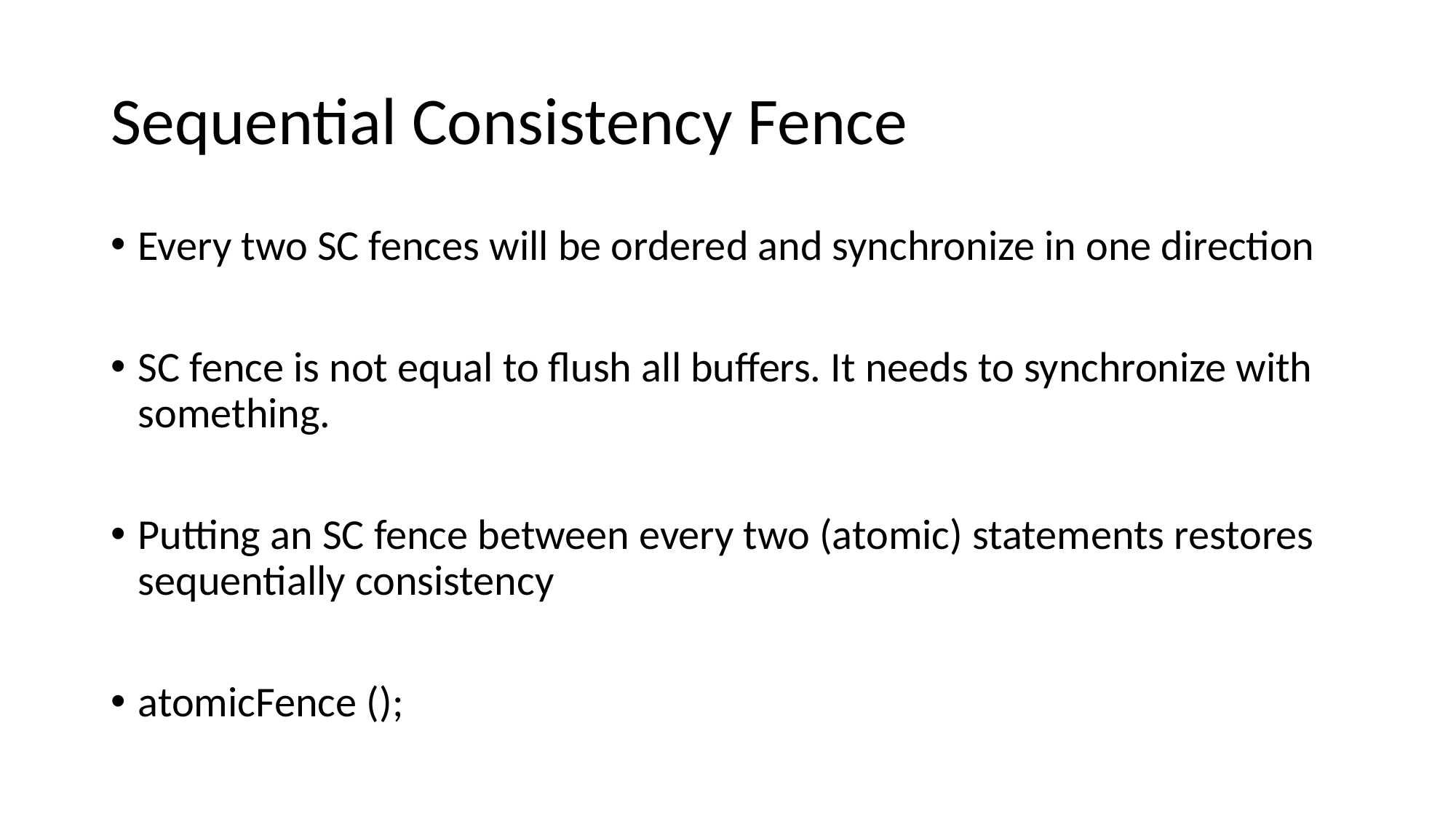

# Sequential Consistency Fence
Every two SC fences will be ordered and synchronize in one direction

SC fence is not equal to flush all buffers. It needs to synchronize with something.

Putting an SC fence between every two (atomic) statements restores sequentially consistency

atomicFence ();